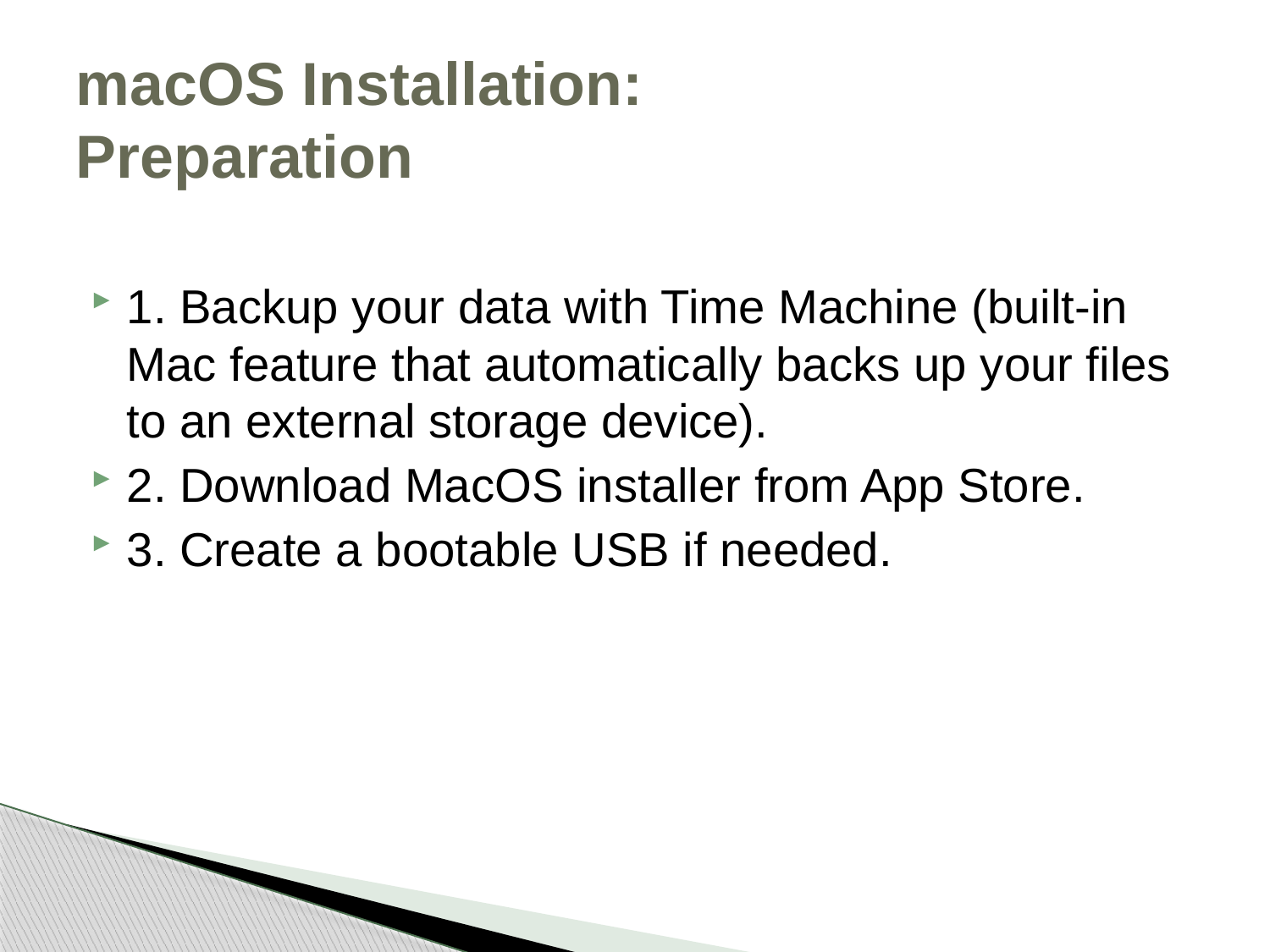

# macOS Installation: Preparation

1. Backup your data with Time Machine (built-in Mac feature that automatically backs up your files to an external storage device).
2. Download MacOS installer from App Store.
3. Create a bootable USB if needed.